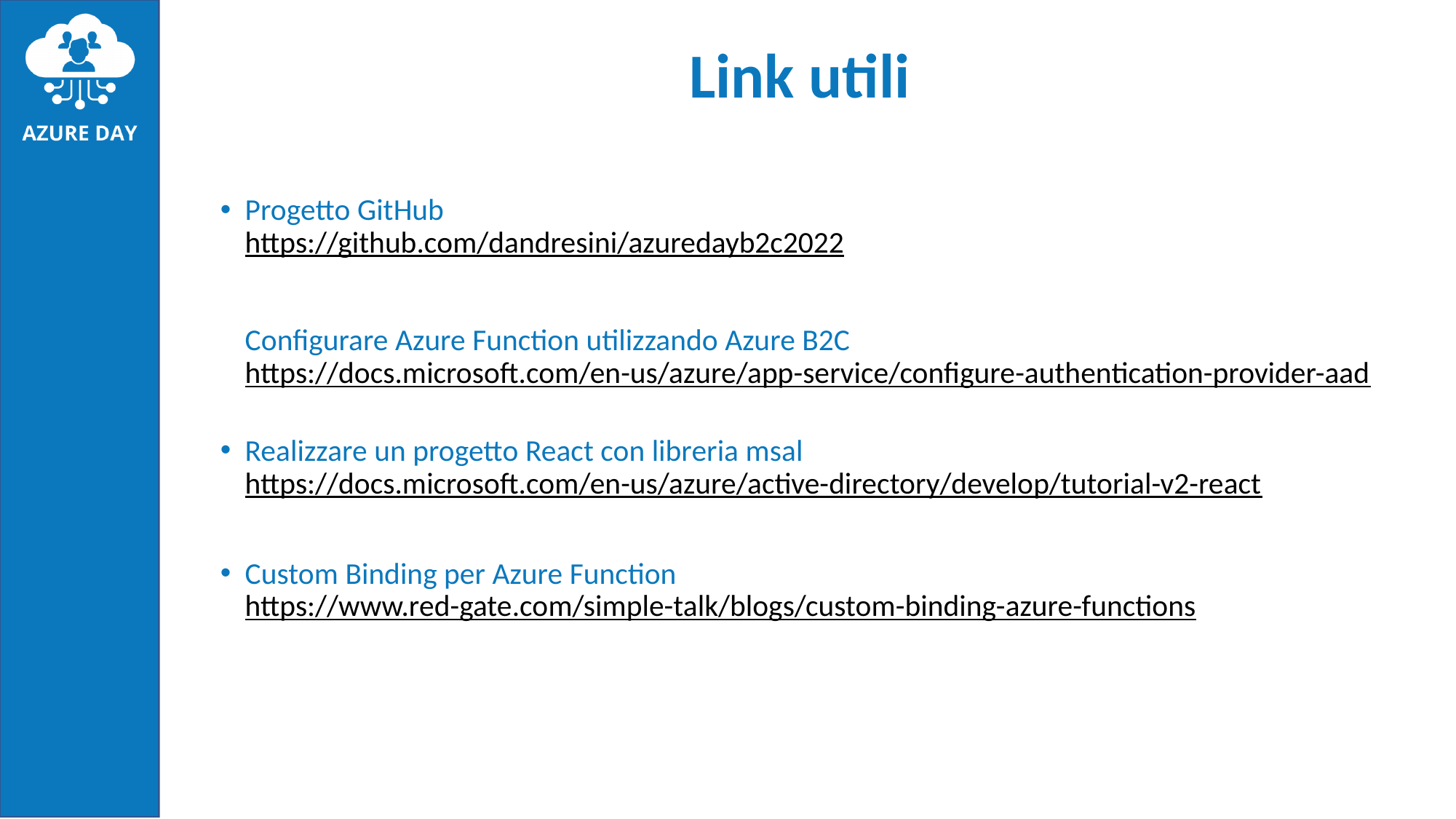

# Link utili

Progetto GitHub
https://github.com/dandresini/azuredayb2c2022
Configurare Azure Function utilizzando Azure B2C
https://docs.microsoft.com/en-us/azure/app-service/configure-authentication-provider-aad
Realizzare un progetto React con libreria msal
https://docs.microsoft.com/en-us/azure/active-directory/develop/tutorial-v2-react

Custom Binding per Azure Function
https://www.red-gate.com/simple-talk/blogs/custom-binding-azure-functions